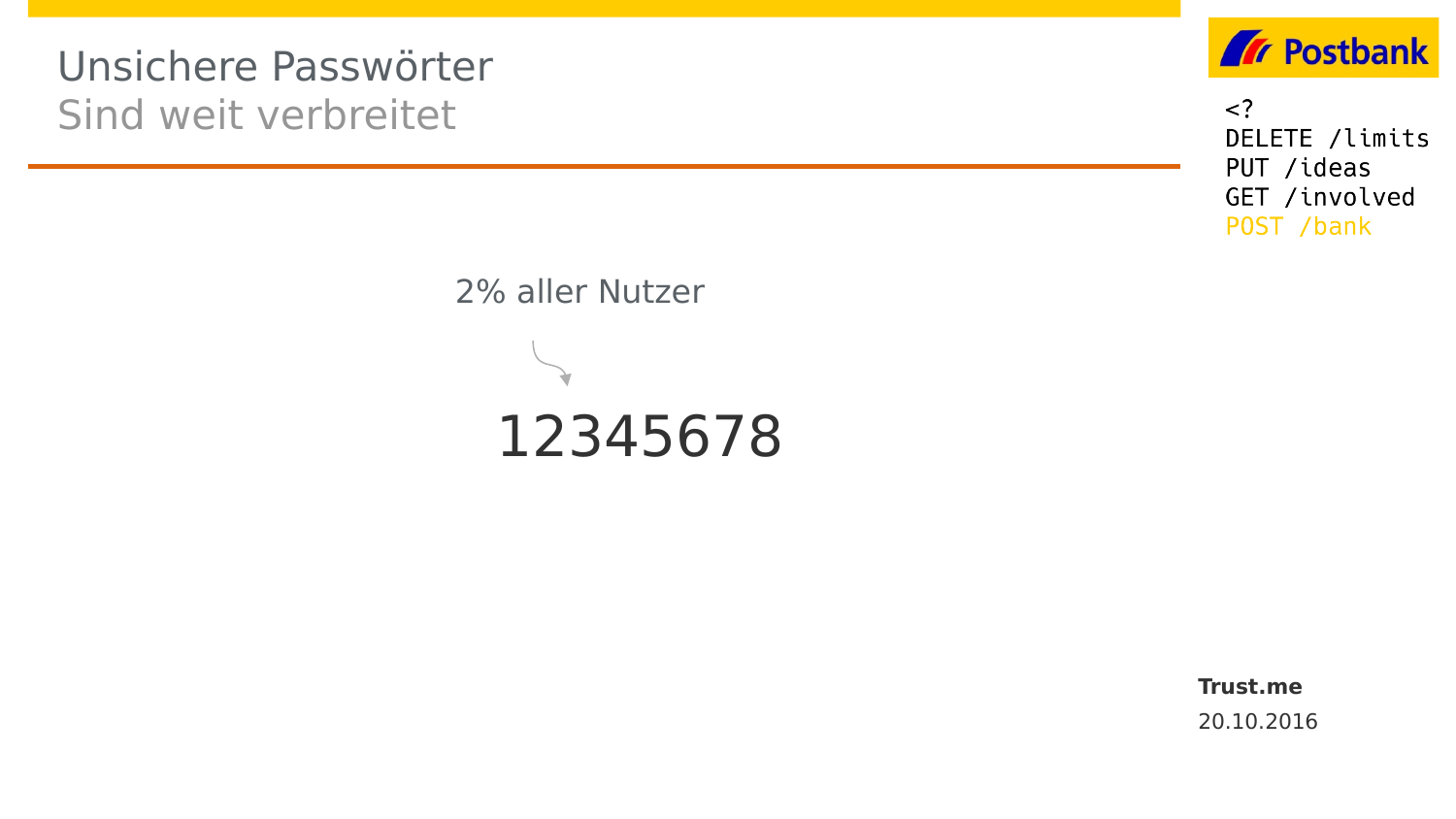

# Unsichere Passwörter Sind weit verbreitet
2% aller Nutzer
12345678
Trust.me
20.10.2016